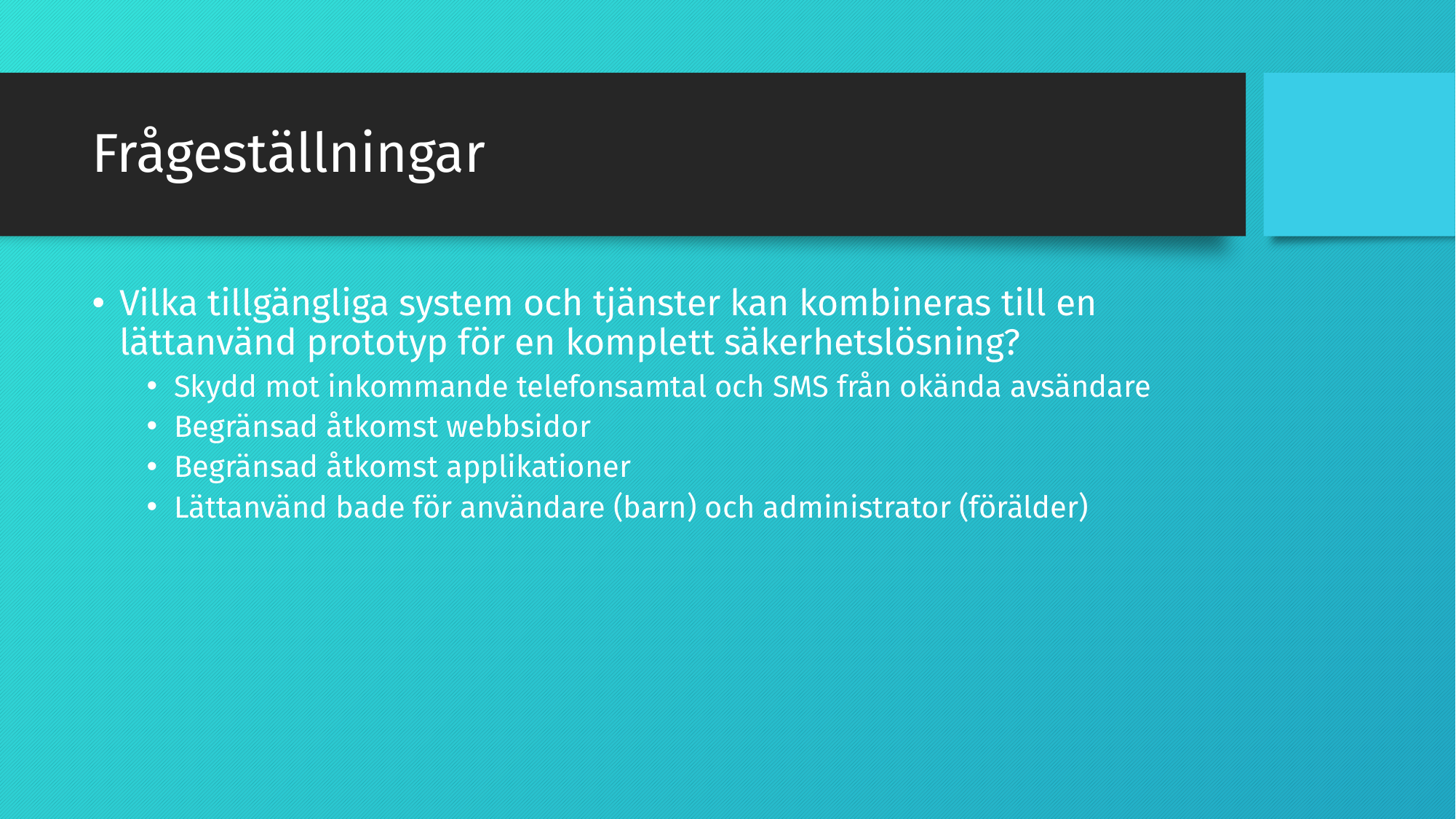

# Frågeställningar
Vilka tillgängliga system och tjänster kan kombineras till en lättanvänd prototyp för en komplett säkerhetslösning?
Skydd mot inkommande telefonsamtal och SMS från okända avsändare
Begränsad åtkomst webbsidor
Begränsad åtkomst applikationer
Lättanvänd bade för användare (barn) och administrator (förälder)